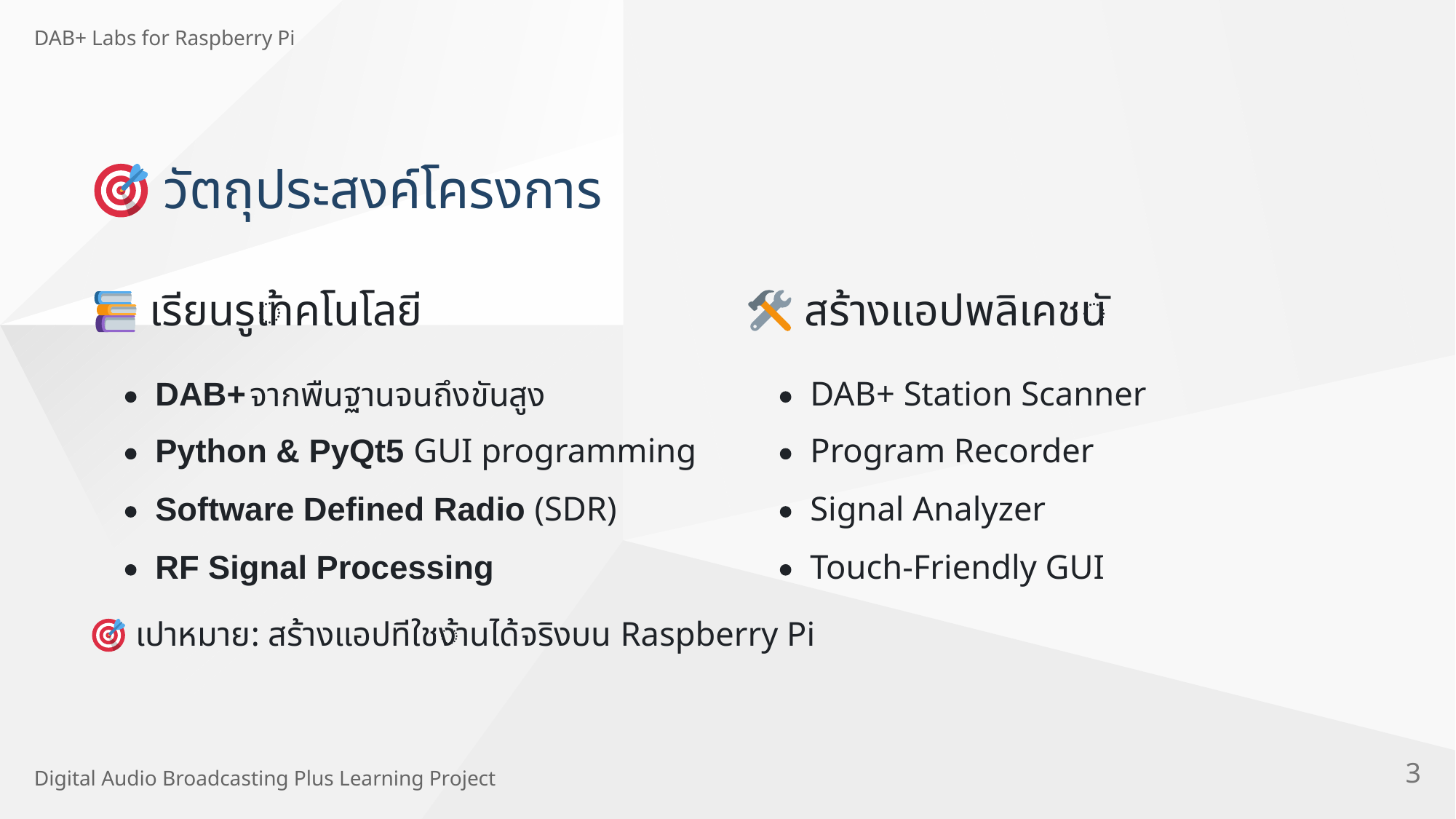

DAB+ Labs for Raspberry Pi

วั
ตถุ
ประสงค์
โครงการ

เรี
ยนรู
เทคโนโลยี
้
สร้
างแอปพลิ
เคช
น
ั

DAB+
DAB+ Station Scanner
จากพื
นฐานจนถึ
งขั
นสู
ง

Python & PyQt5 GUI programming
Program Recorder

Software Deﬁned Radio (SDR)
Signal Analyzer

RF Signal Processing
Touch-Friendly GUI

:
 Raspberry Pi
เปาหมาย
สร้
างแอปที
ใช
งานได้
จริ
งบน
้

3
Digital Audio Broadcasting Plus Learning Project